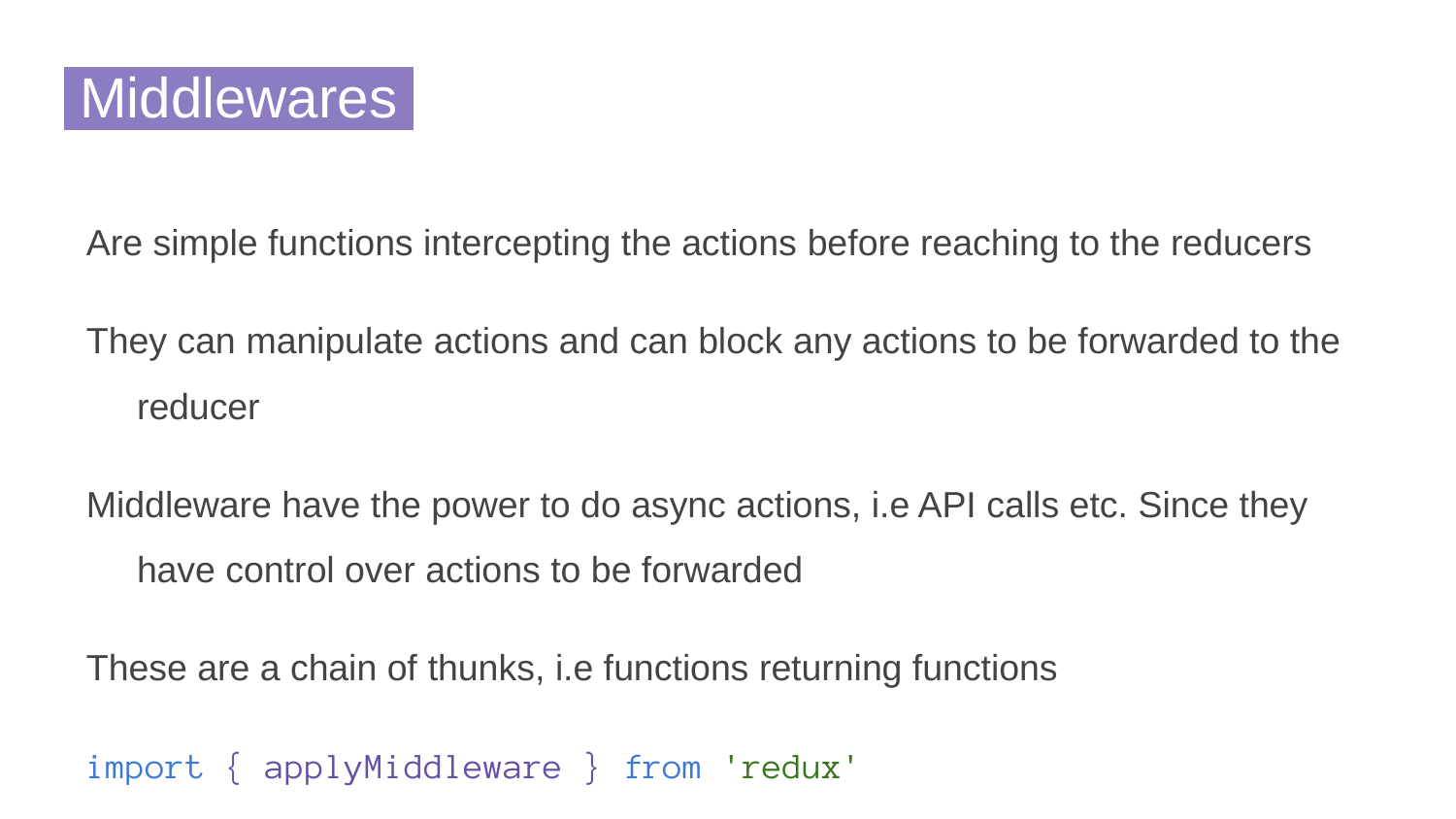

# Middlewares.
Are simple functions intercepting the actions before reaching to the reducers
They can manipulate actions and can block any actions to be forwarded to the reducer
Middleware have the power to do async actions, i.e API calls etc. Since they have control over actions to be forwarded
These are a chain of thunks, i.e functions returning functions
import { applyMiddleware } from 'redux'